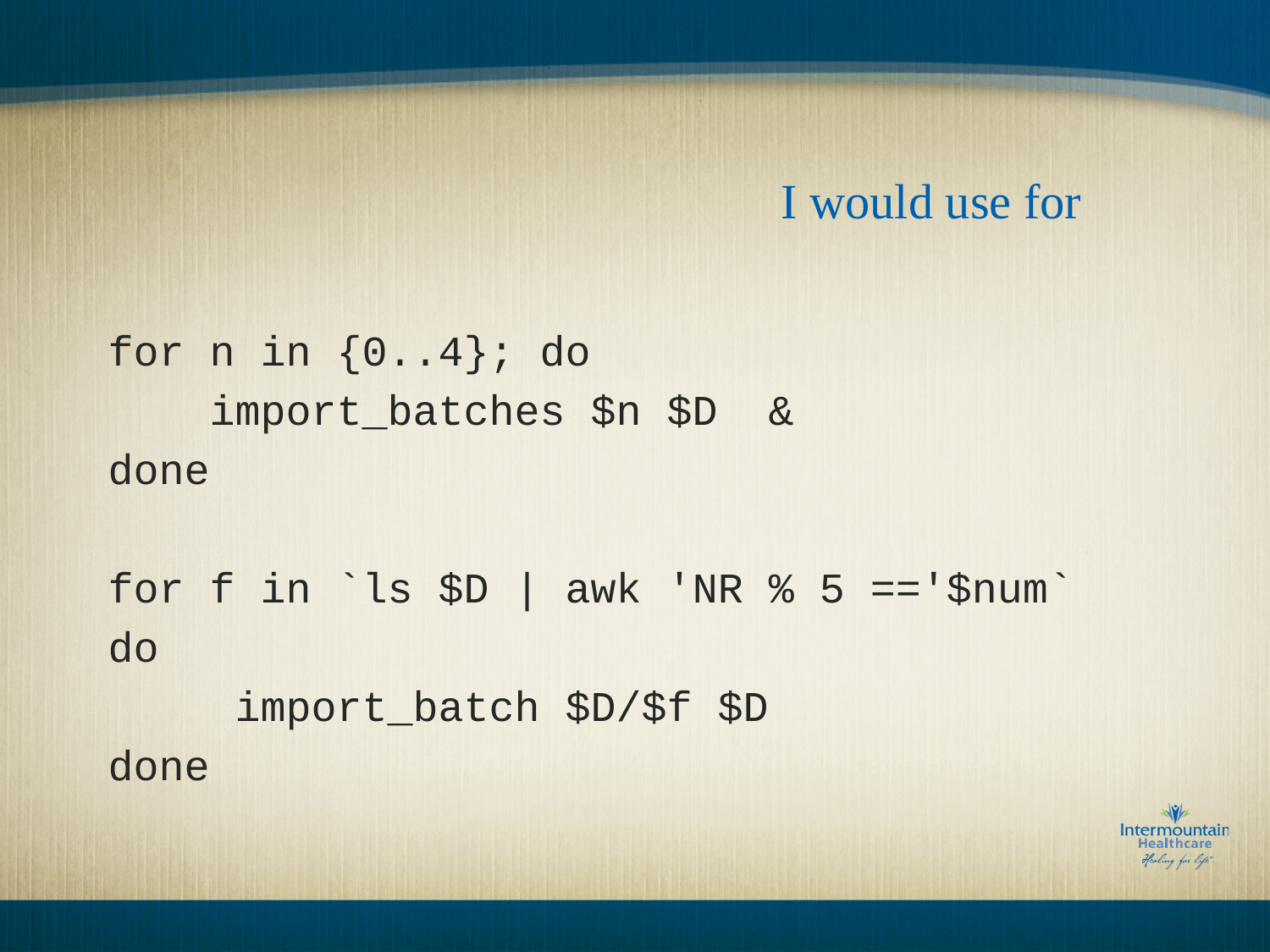

# I would use for

for n in {0..4}; do
    import_batches $n $D  &
done

for f in `ls $D | awk 'NR % 5 =='$num`
do
	import_batch $D/$f $D
done